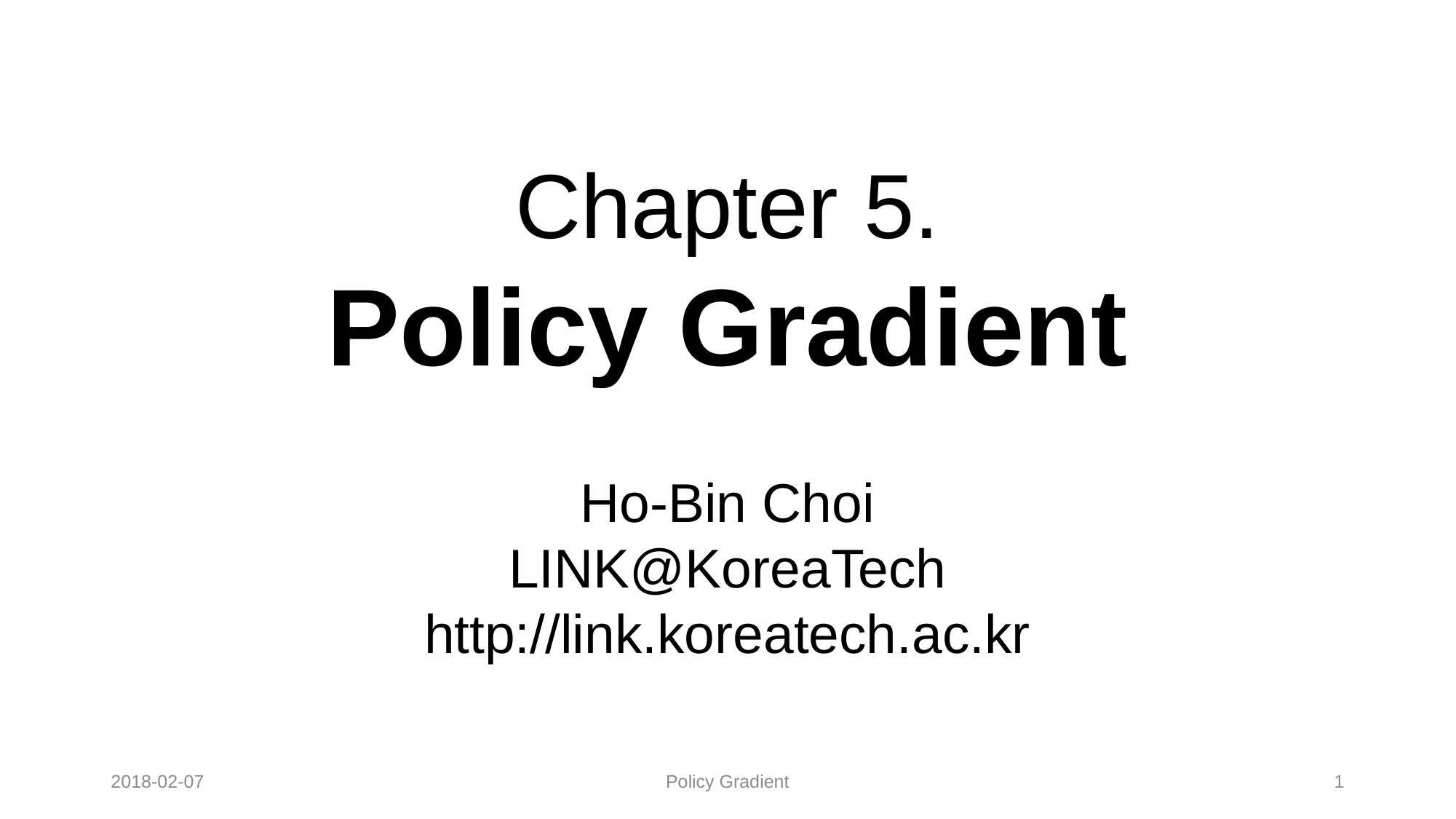

# Chapter 5. Policy Gradient Ho-Bin Choi LINK@KoreaTech http://link.koreatech.ac.kr
2018-02-07
Policy Gradient
1